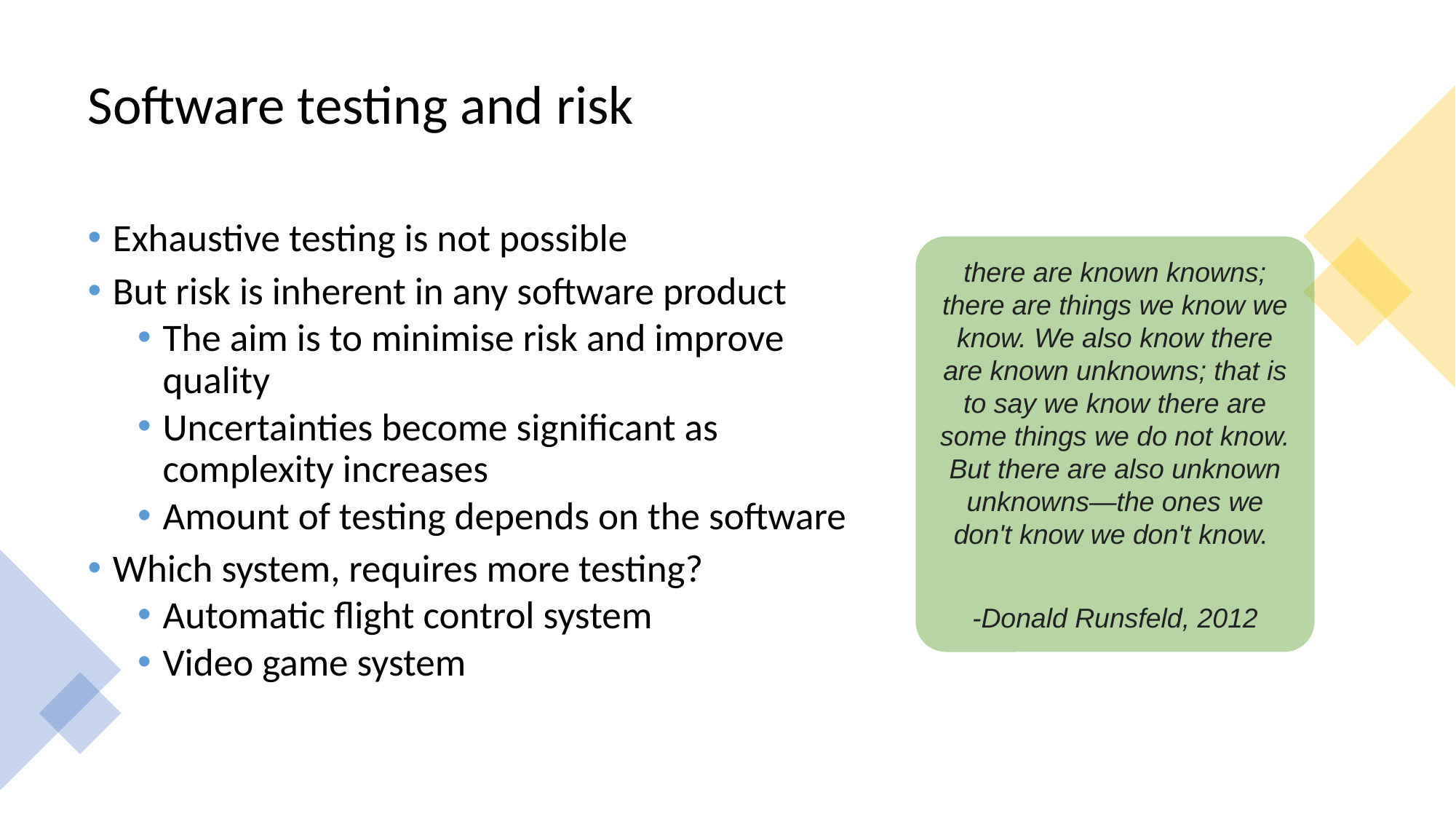

# Software testing and risk

Exhaustive testing is not possible
But risk is inherent in any software product
The aim is to minimise risk and improve quality
Uncertainties become significant as complexity increases
Amount of testing depends on the software
Which system, requires more testing?
Automatic flight control system
Video game system
there are known knowns; there are things we know we know. We also know there are known unknowns; that is to say we know there are some things we do not know. But there are also unknown unknowns—the ones we don't know we don't know.

-Donald Runsfeld, 2012